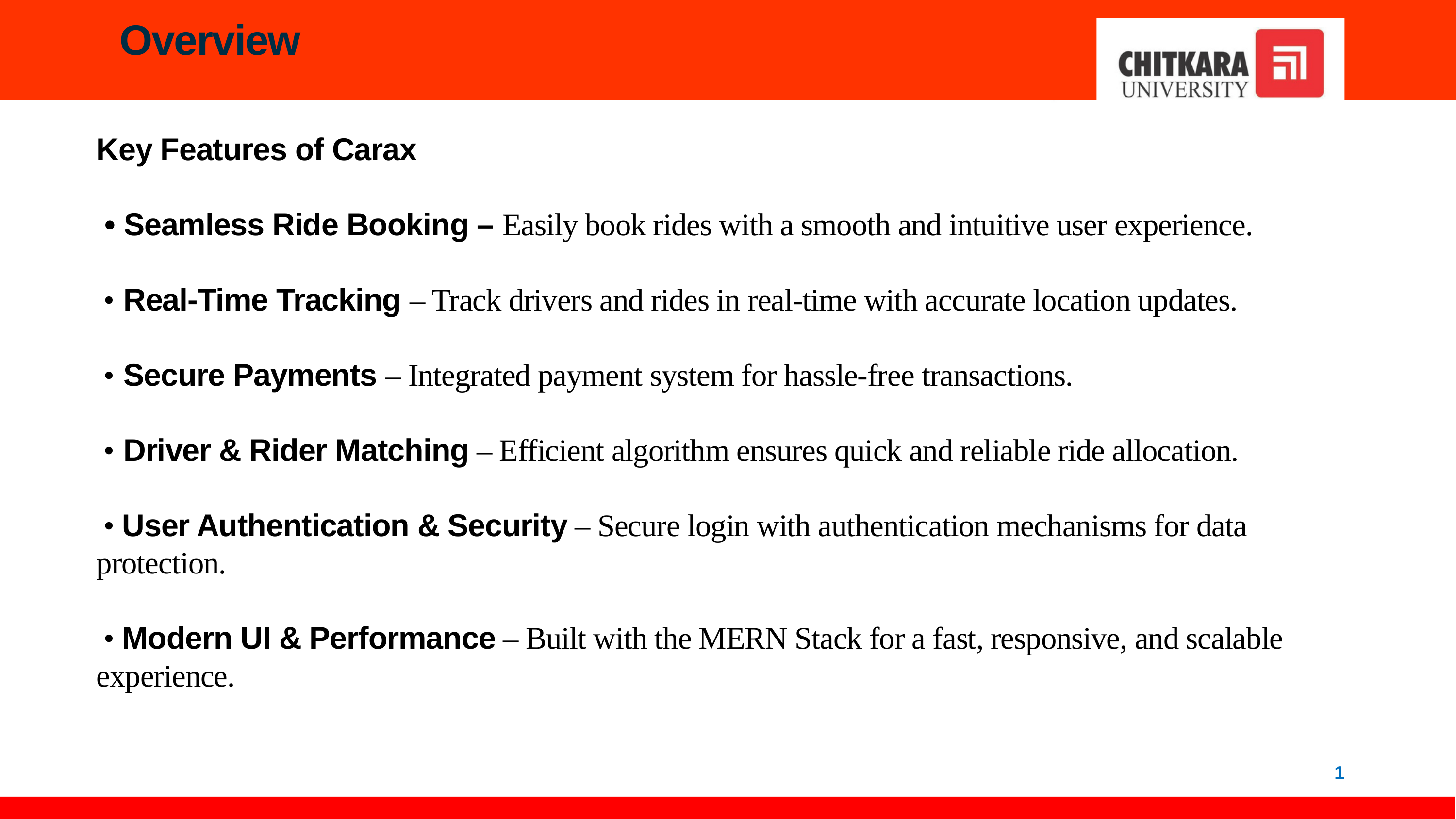

Overview

Key Features of Carax

 • Seamless Ride Booking – Easily book rides with a smooth and intuitive user experience.

 • Real-Time Tracking – Track drivers and rides in real-time with accurate location updates.

 • Secure Payments – Integrated payment system for hassle-free transactions.

 • Driver & Rider Matching – Efficient algorithm ensures quick and reliable ride allocation.

 • User Authentication & Security – Secure login with authentication mechanisms for data protection.

 • Modern UI & Performance – Built with the MERN Stack for a fast, responsive, and scalable experience.

1